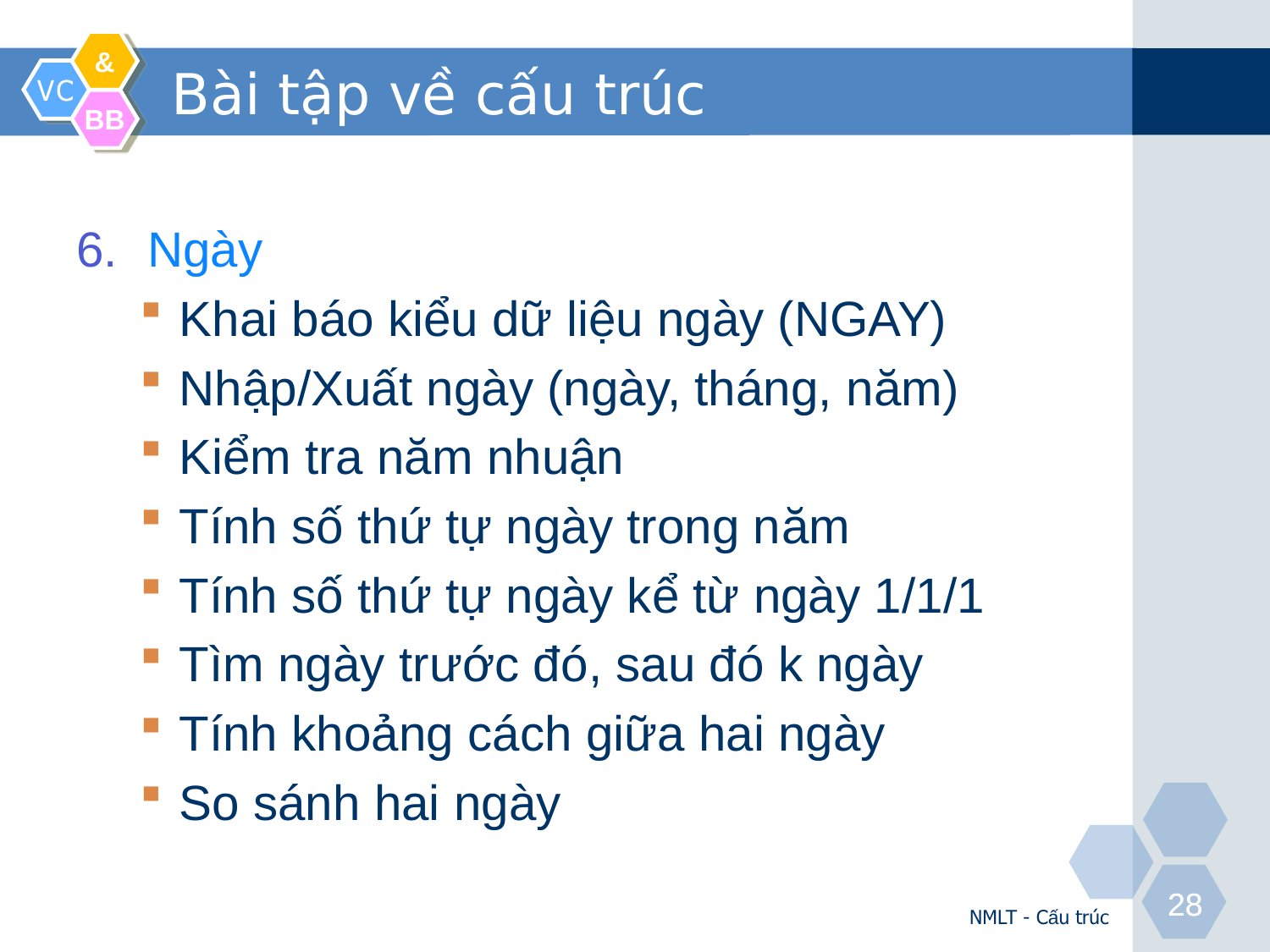

# Bài tập về cấu trúc
Ngày
Khai báo kiểu dữ liệu ngày (NGAY)
Nhập/Xuất ngày (ngày, tháng, năm)
Kiểm tra năm nhuận
Tính số thứ tự ngày trong năm
Tính số thứ tự ngày kể từ ngày 1/1/1
Tìm ngày trước đó, sau đó k ngày
Tính khoảng cách giữa hai ngày
So sánh hai ngày
NMLT - Cấu trúc